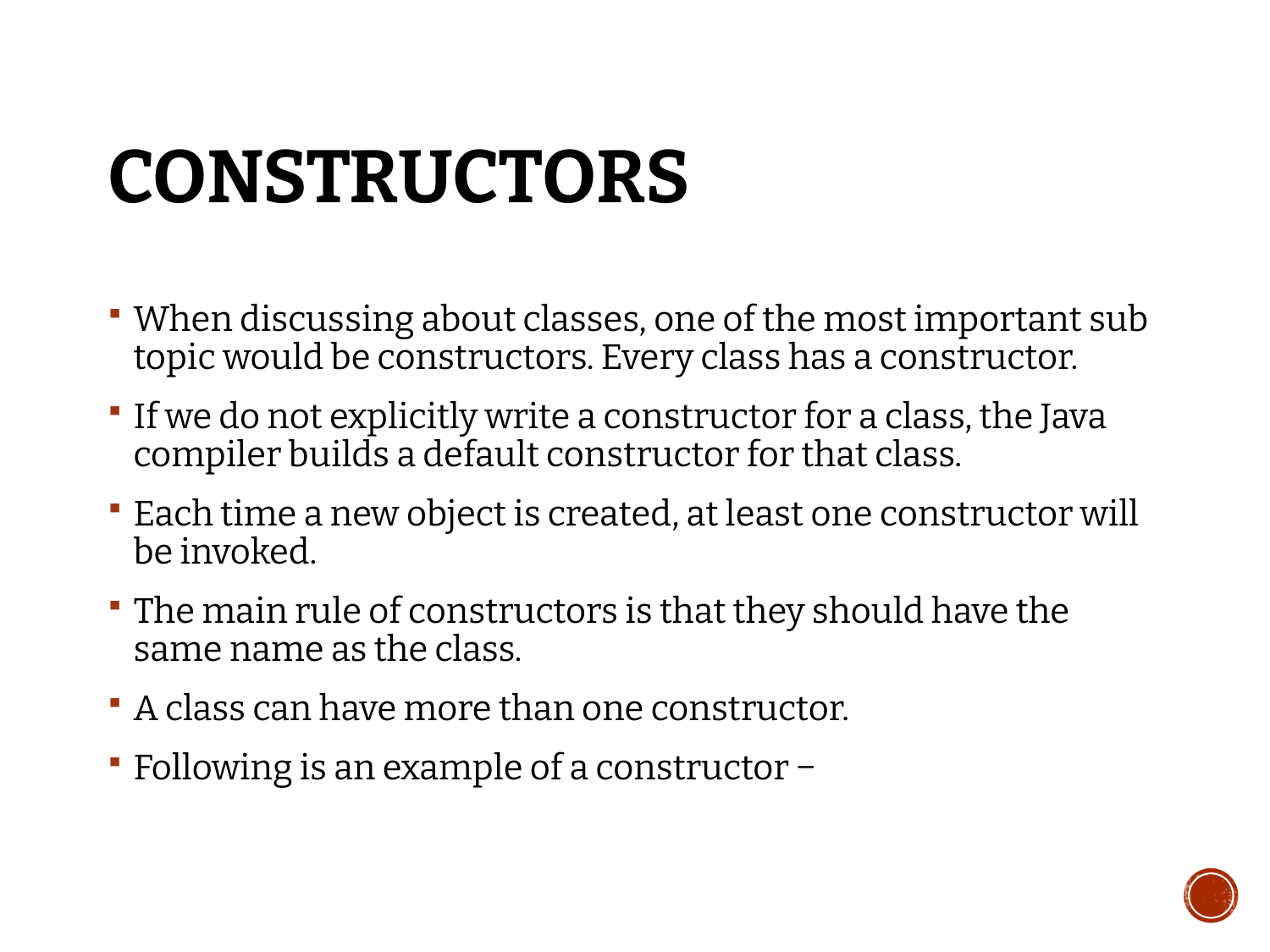

# Constructors
When discussing about classes, one of the most important sub topic would be constructors. Every class has a constructor.
If we do not explicitly write a constructor for a class, the Java compiler builds a default constructor for that class.
Each time a new object is created, at least one constructor will be invoked.
The main rule of constructors is that they should have the same name as the class.
A class can have more than one constructor.
Following is an example of a constructor −